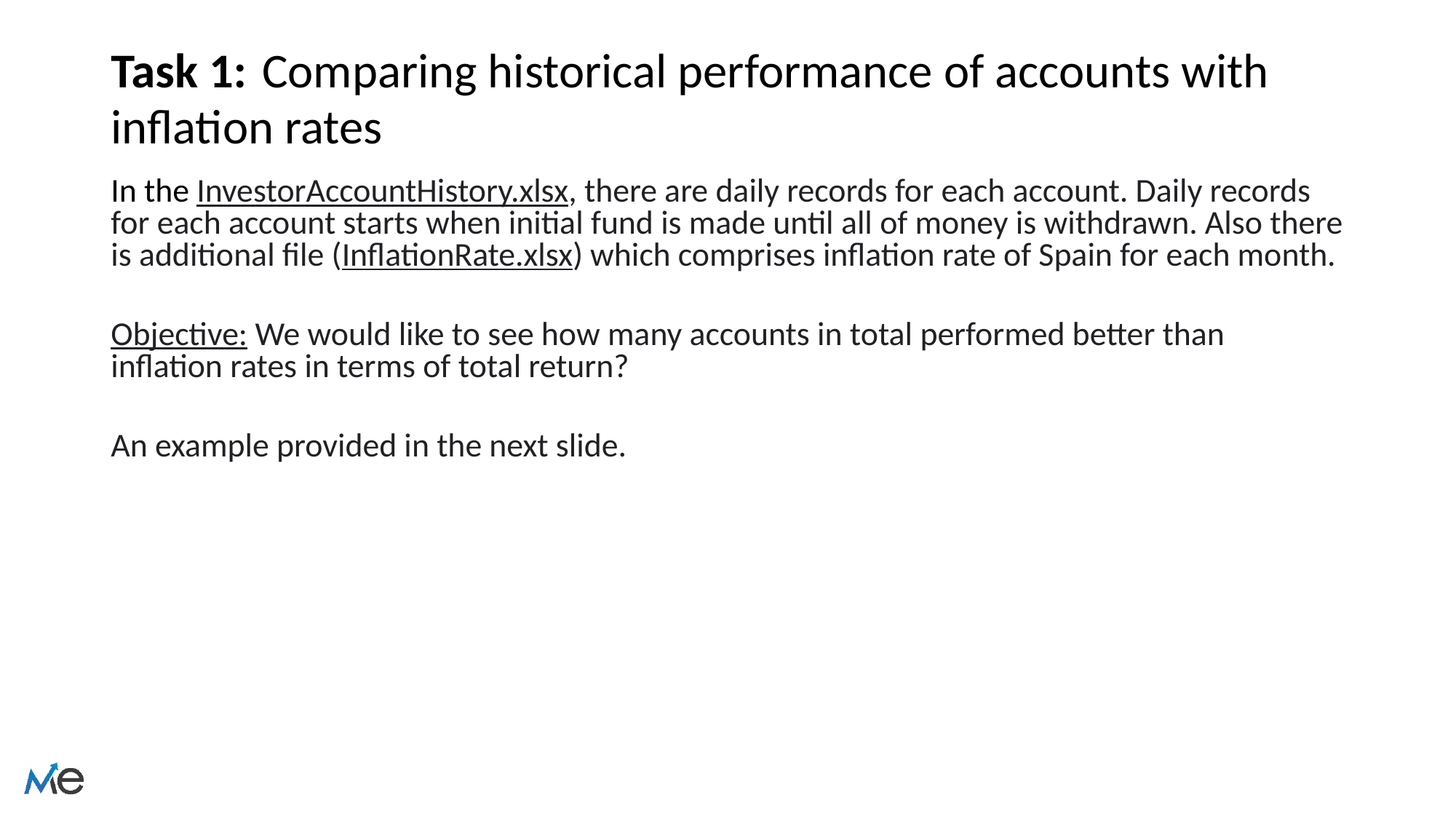

# Task 1: Comparing historical performance of accounts with inflation rates
In the InvestorAccountHistory.xlsx, there are daily records for each account. Daily records for each account starts when initial fund is made until all of money is withdrawn. Also there is additional file (InflationRate.xlsx) which comprises inflation rate of Spain for each month.

Objective: We would like to see how many accounts in total performed better than inflation rates in terms of total return?

An example provided in the next slide.